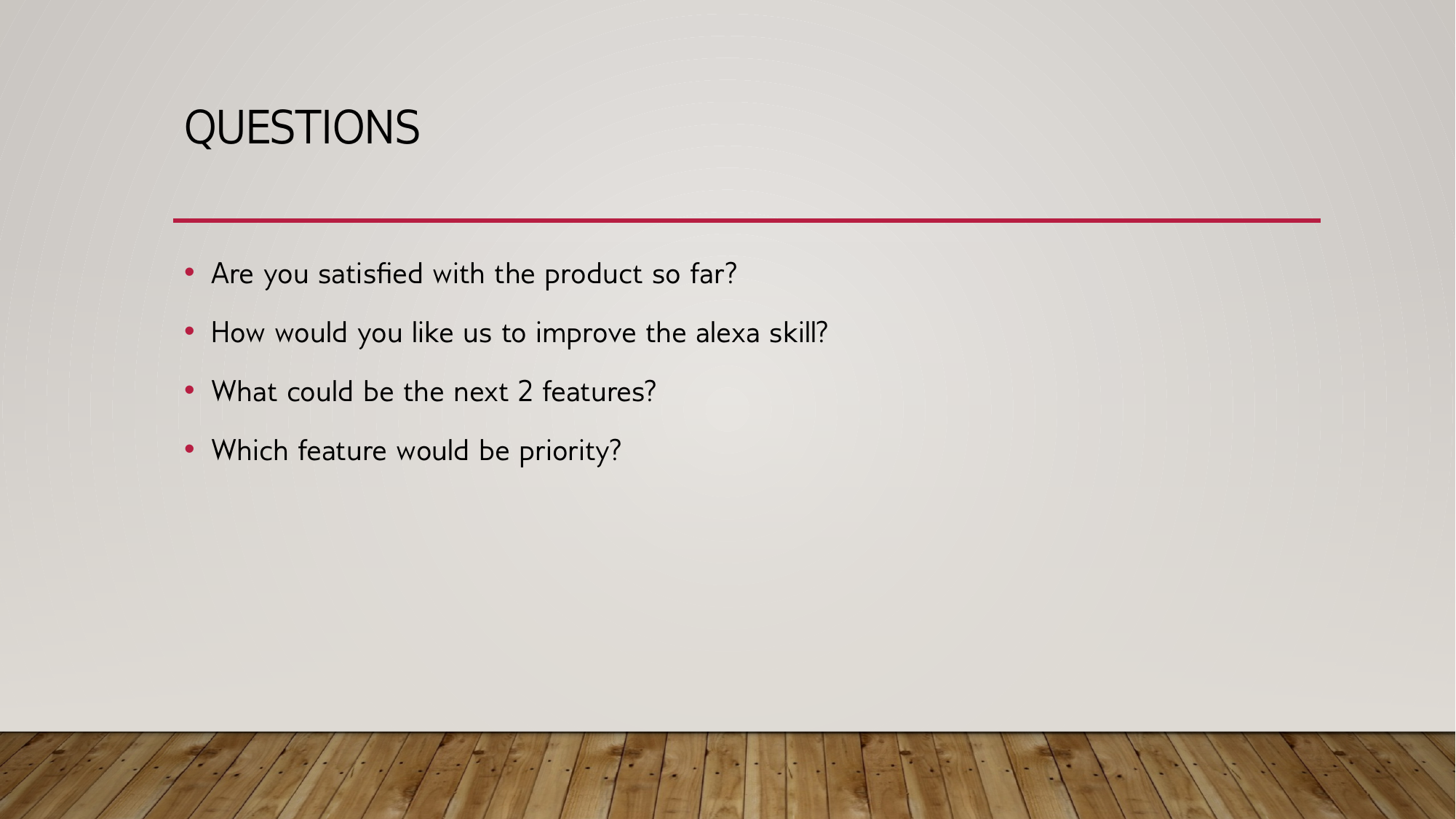

# QUESTIONS
Are you satisfied with the product so far?
How would you like us to improve the alexa skill?
What could be the next 2 features?
Which feature would be priority?